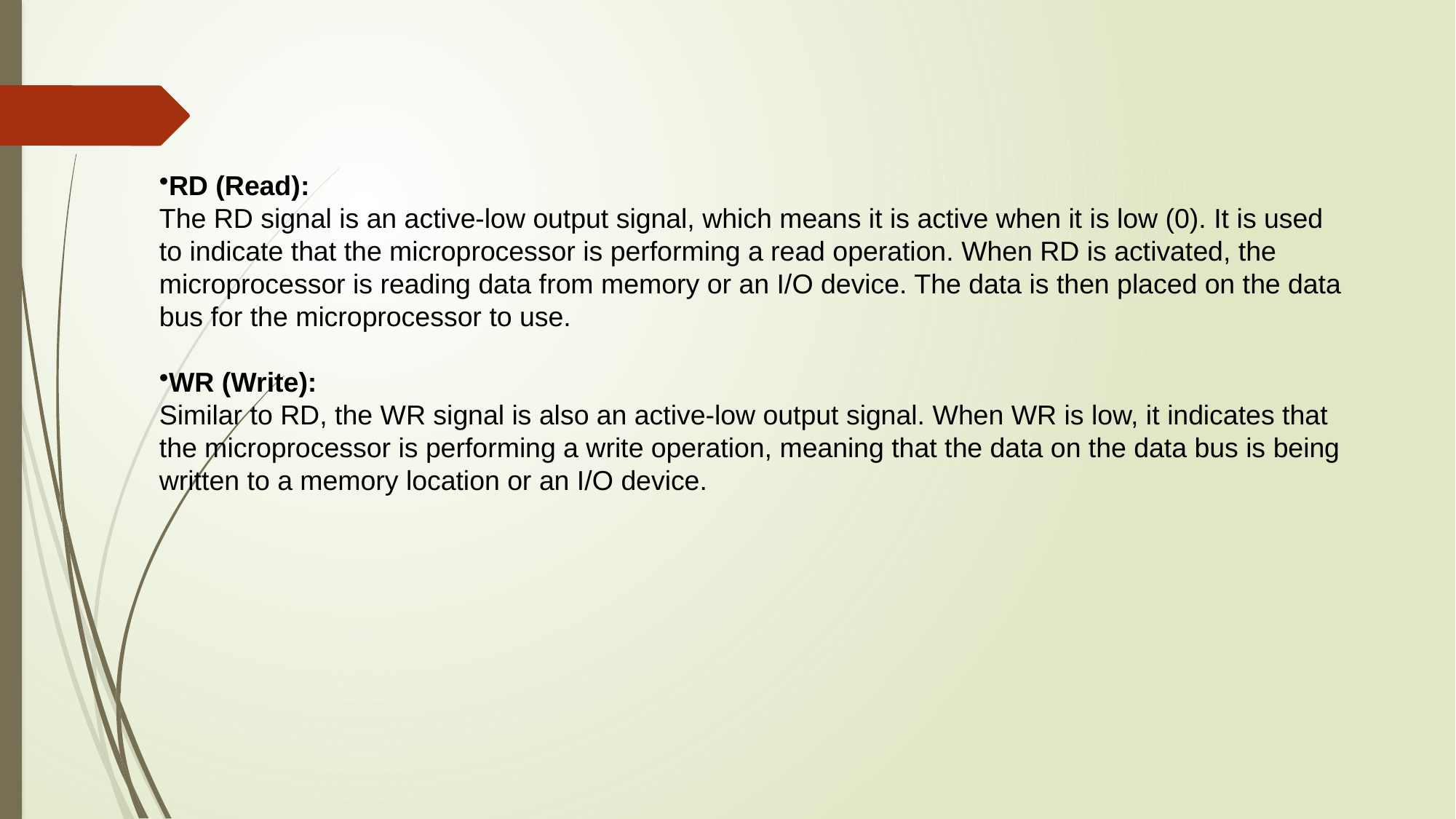

RD (Read):
The RD signal is an active-low output signal, which means it is active when it is low (0). It is used to indicate that the microprocessor is performing a read operation. When RD is activated, the microprocessor is reading data from memory or an I/O device. The data is then placed on the data bus for the microprocessor to use.

WR (Write):
Similar to RD, the WR signal is also an active-low output signal. When WR is low, it indicates that the microprocessor is performing a write operation, meaning that the data on the data bus is being written to a memory location or an I/O device.